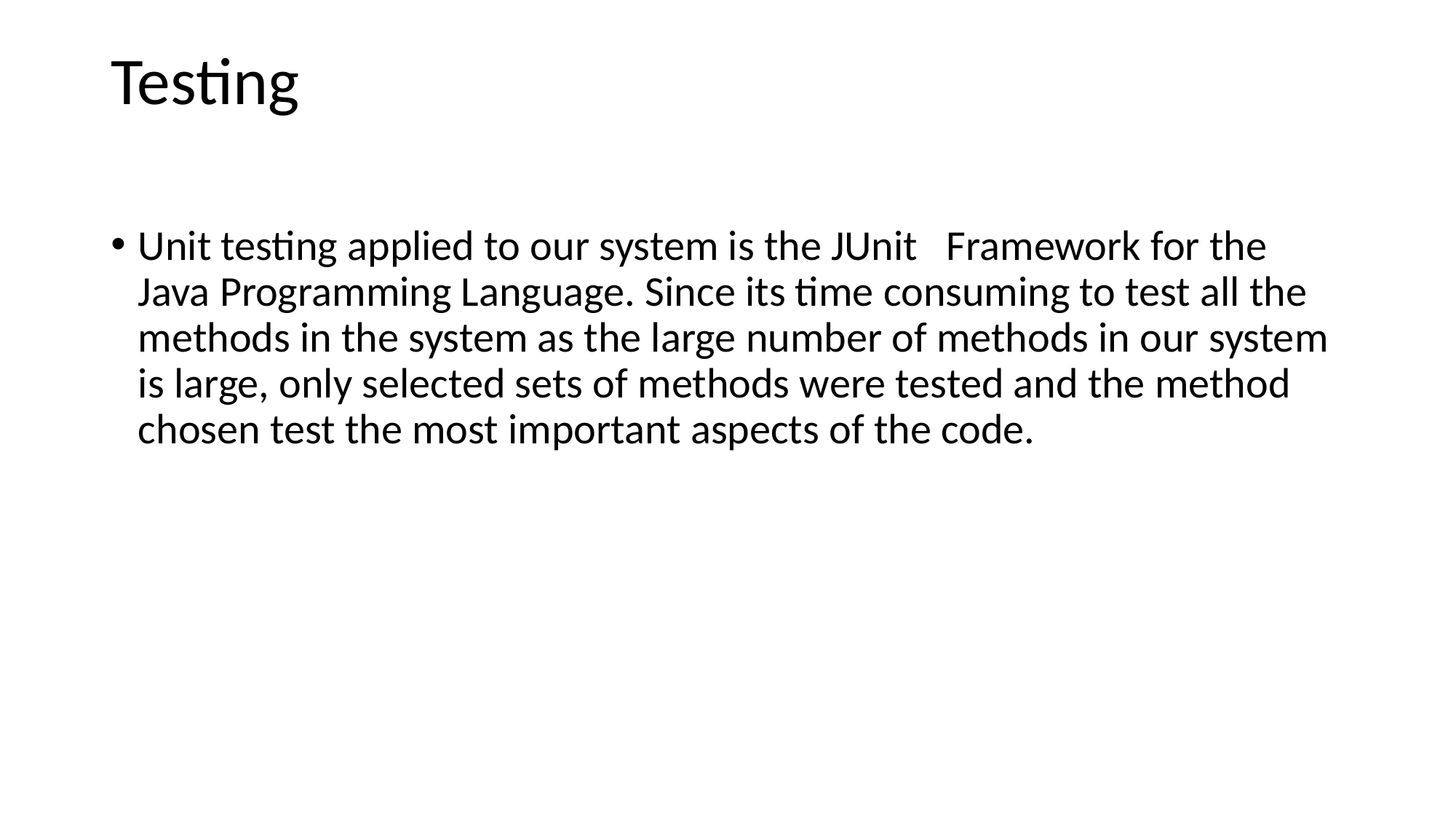

# Testing
Unit testing applied to our system is the JUnit   Framework for the Java Programming Language. Since its time consuming to test all the methods in the system as the large number of methods in our system is large, only selected sets of methods were tested and the method chosen test the most important aspects of the code.